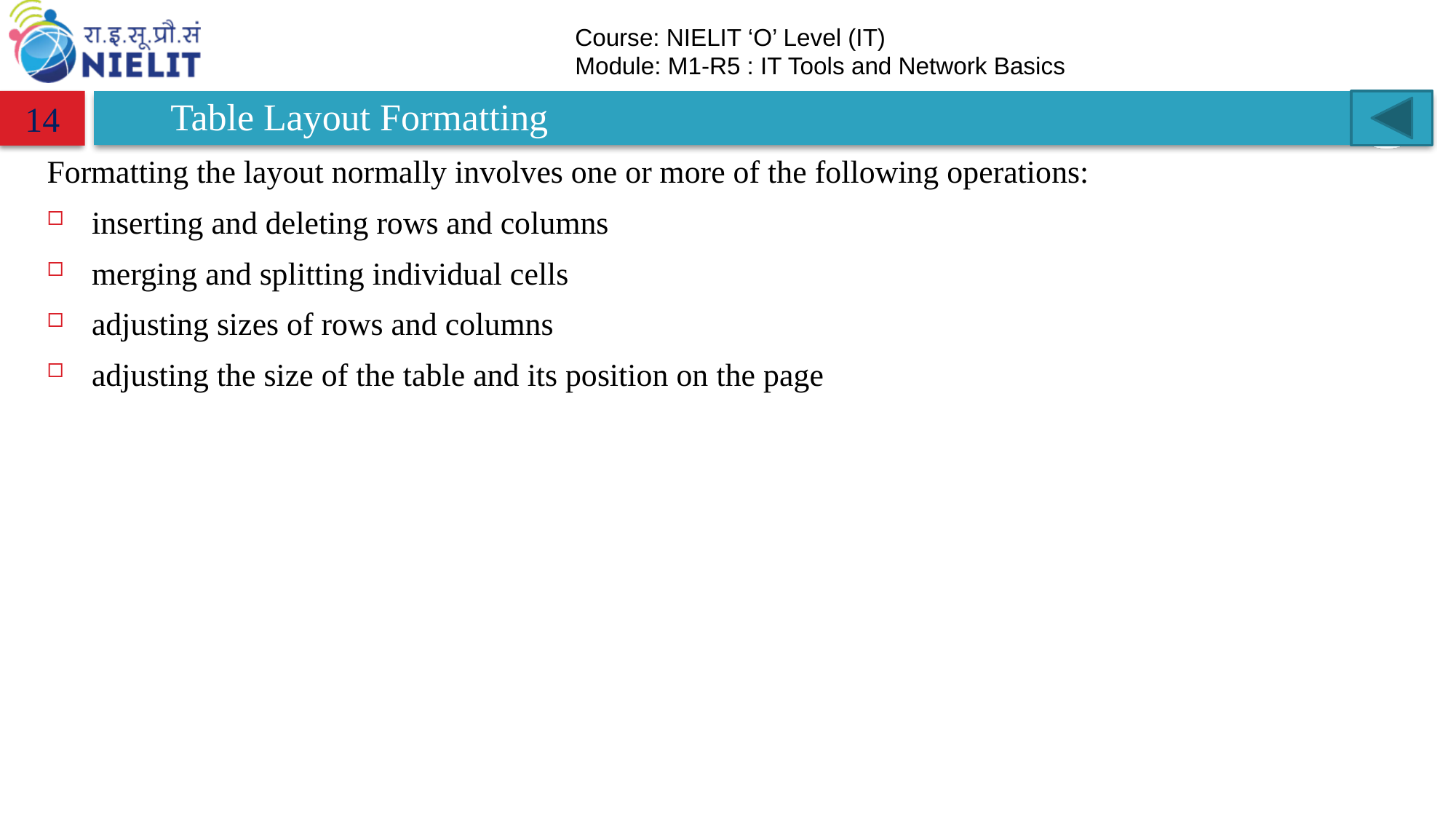

# Table Layout Formatting
14
Formatting the layout normally involves one or more of the following operations:
inserting and deleting rows and columns
merging and splitting individual cells
adjusting sizes of rows and columns
adjusting the size of the table and its position on the page